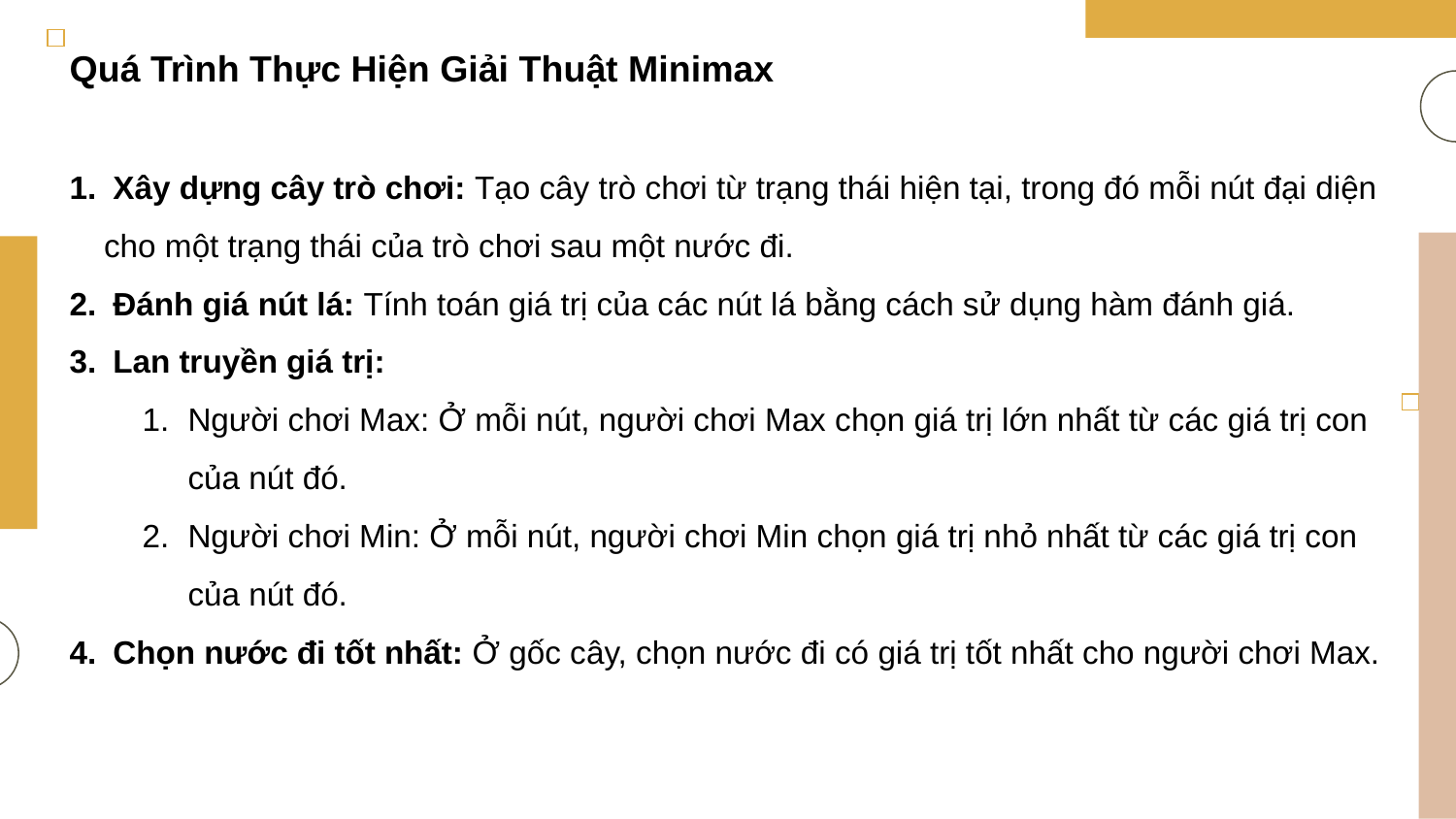

Quá Trình Thực Hiện Giải Thuật Minimax

 Xây dựng cây trò chơi: Tạo cây trò chơi từ trạng thái hiện tại, trong đó mỗi nút đại diện cho một trạng thái của trò chơi sau một nước đi.
 Đánh giá nút lá: Tính toán giá trị của các nút lá bằng cách sử dụng hàm đánh giá.
 Lan truyền giá trị:
Người chơi Max: Ở mỗi nút, người chơi Max chọn giá trị lớn nhất từ các giá trị con của nút đó.
Người chơi Min: Ở mỗi nút, người chơi Min chọn giá trị nhỏ nhất từ các giá trị con của nút đó.
 Chọn nước đi tốt nhất: Ở gốc cây, chọn nước đi có giá trị tốt nhất cho người chơi Max.